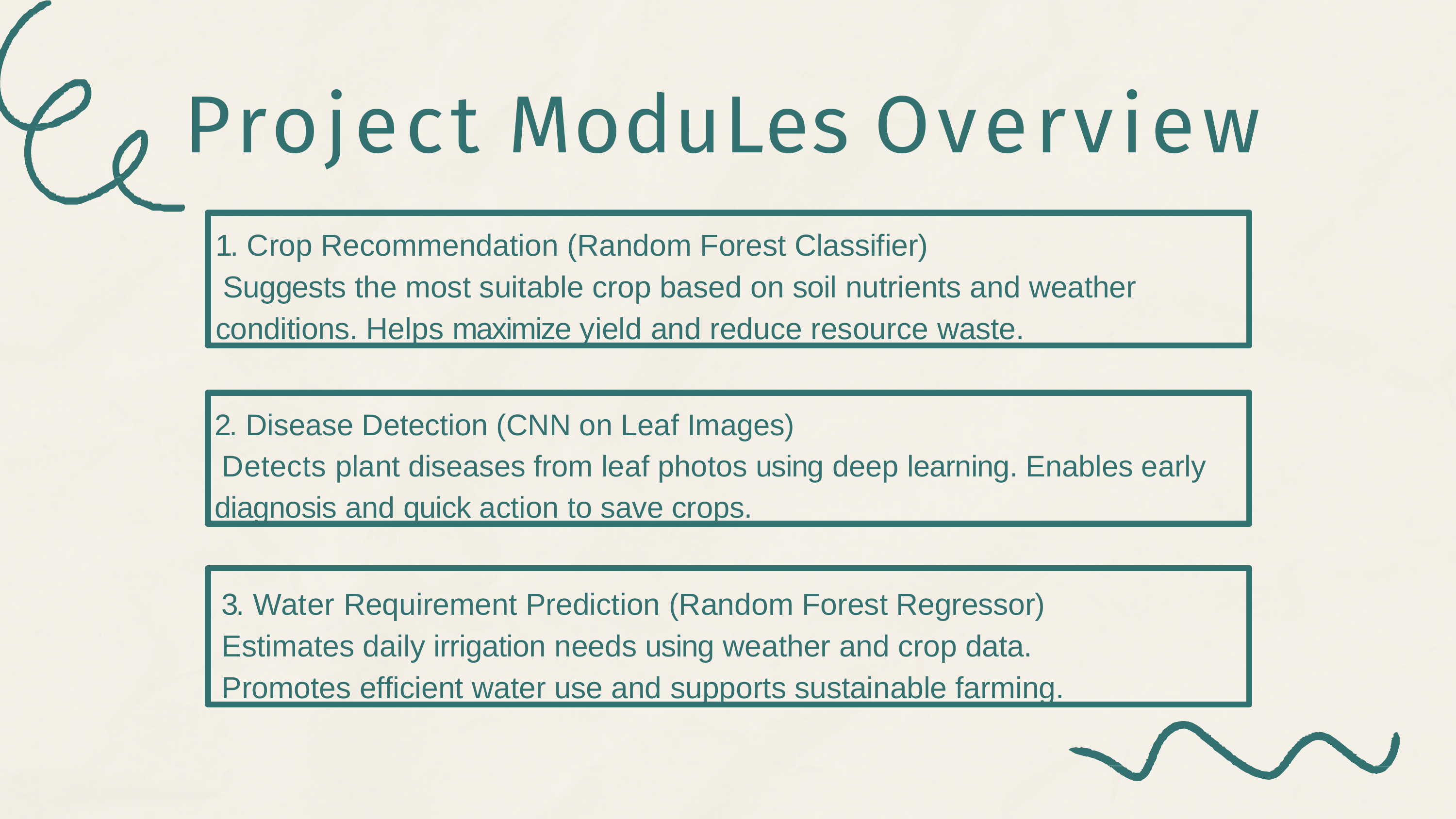

# Project ModuLes Overview
1. Crop Recommendation (Random Forest Classifier)
Suggests the most suitable crop based on soil nutrients and weather conditions. Helps maximize yield and reduce resource waste.
2. Disease Detection (CNN on Leaf Images)
Detects plant diseases from leaf photos using deep learning. Enables early diagnosis and quick action to save crops.
3. Water Requirement Prediction (Random Forest Regressor) Estimates daily irrigation needs using weather and crop data. Promotes efficient water use and supports sustainable farming.